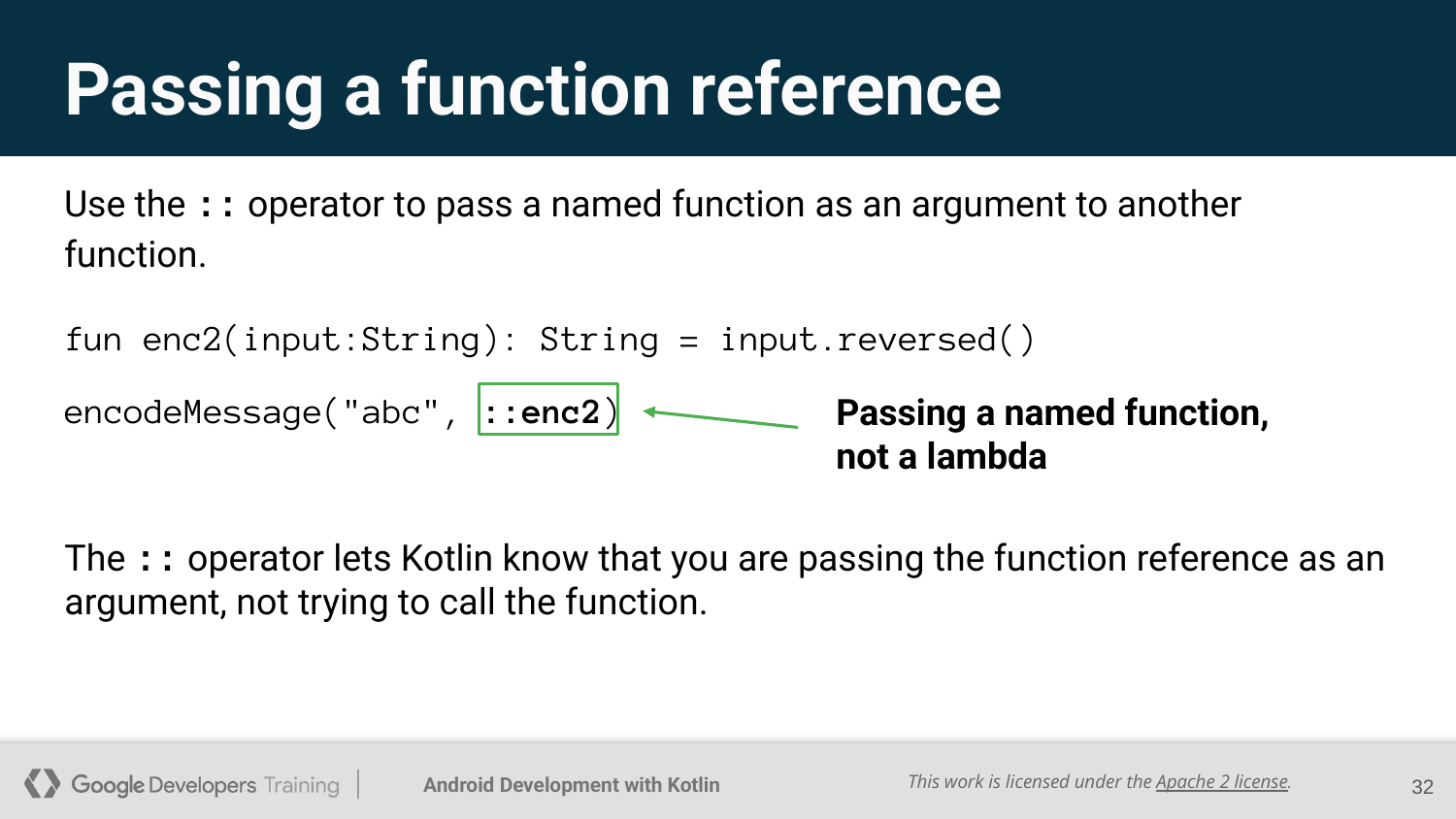

# Passing a function reference
Use the :: operator to pass a named function as an argument to another function.

fun enc2(input:String): String = input.reversed()
encodeMessage("abc", ::enc2)

Passing a named function,
not a lambda

The :: operator lets Kotlin know that you are passing the function reference as an argument, not trying to call the function.
32